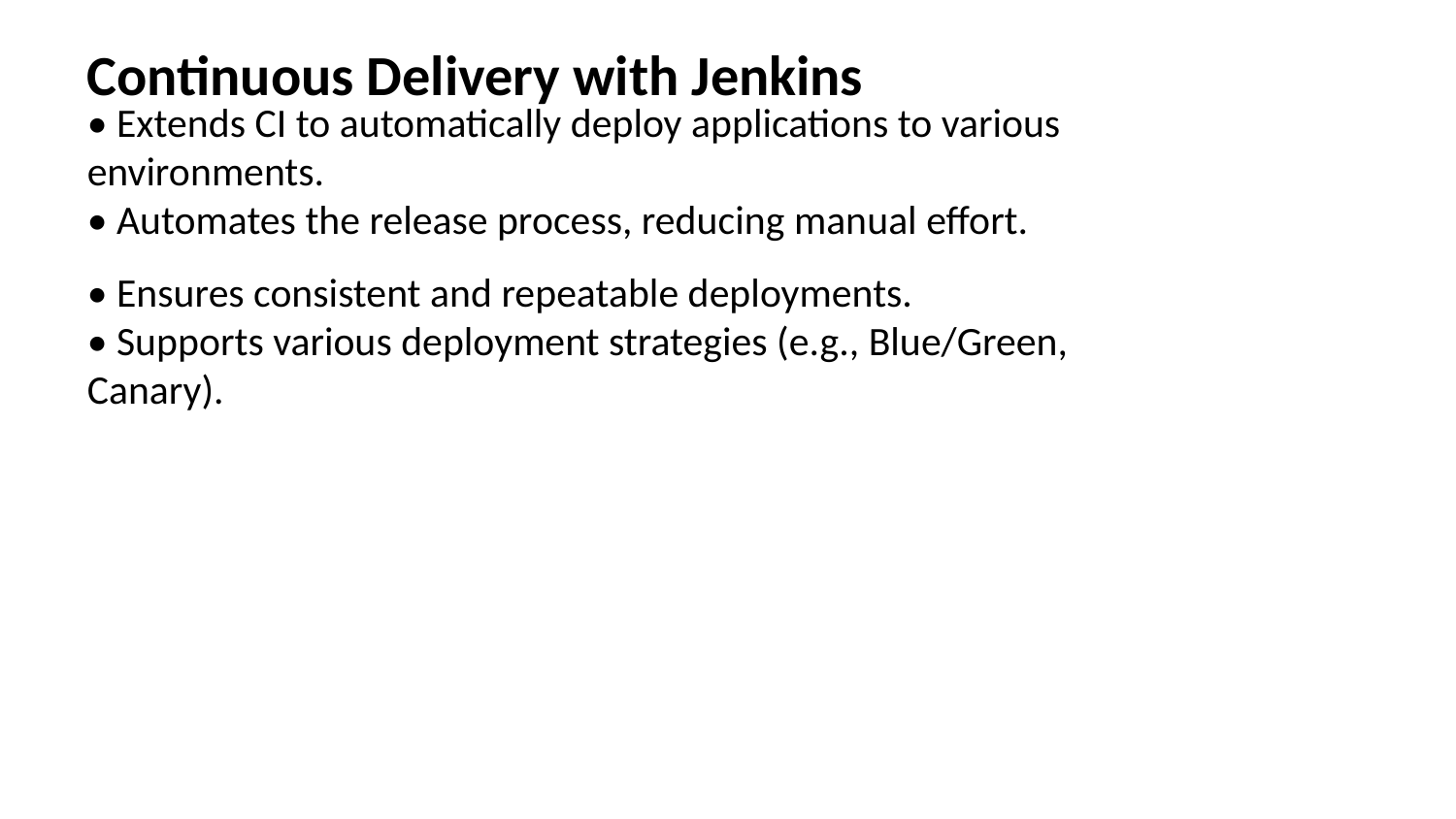

Continuous Delivery with Jenkins
• Extends CI to automatically deploy applications to various environments.
• Automates the release process, reducing manual effort.
• Ensures consistent and repeatable deployments.
• Supports various deployment strategies (e.g., Blue/Green, Canary).